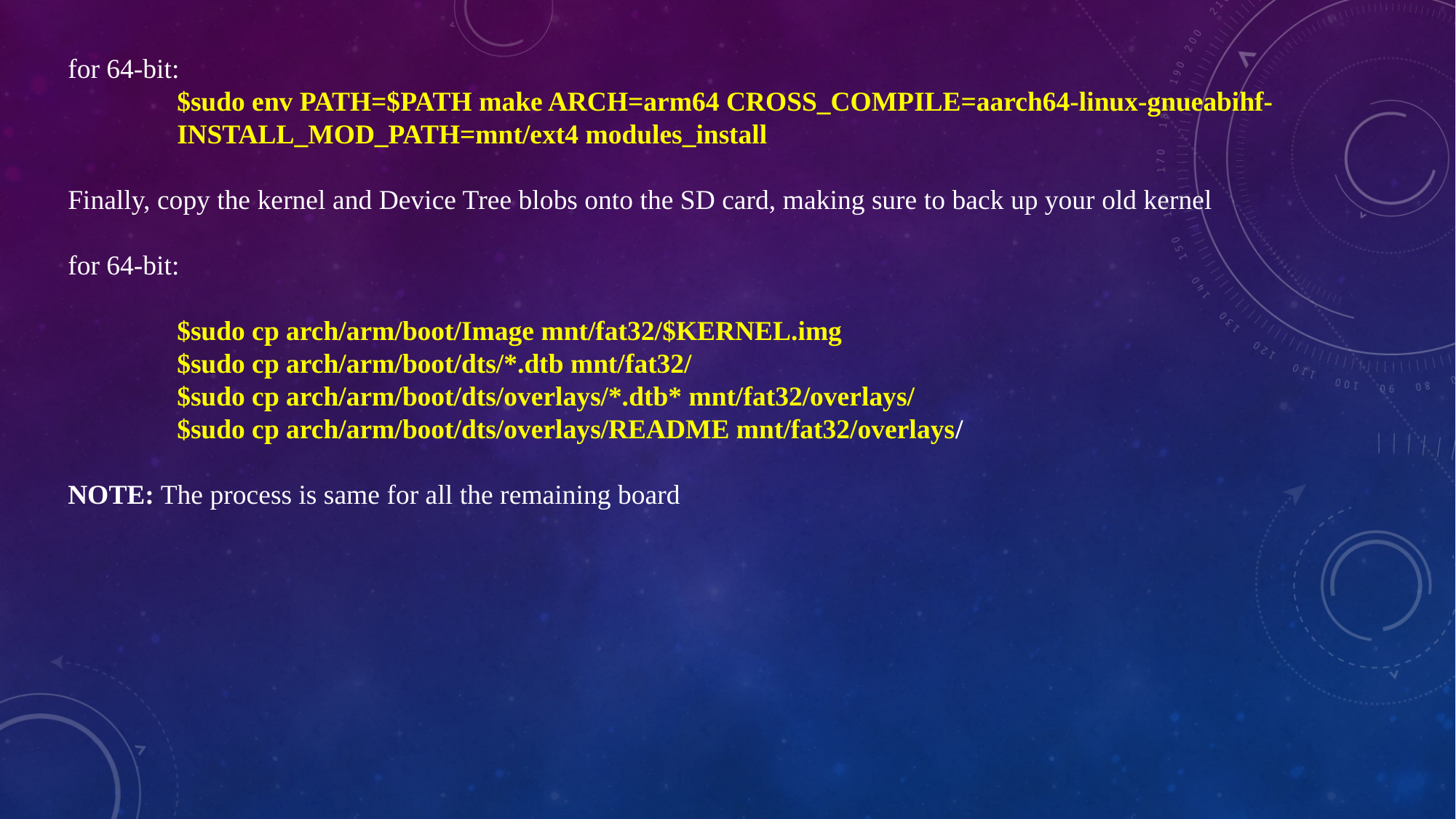

for 64-bit:
	$sudo env PATH=$PATH make ARCH=arm64 CROSS_COMPILE=aarch64-linux-gnueabihf- 		INSTALL_MOD_PATH=mnt/ext4 modules_install

Finally, copy the kernel and Device Tree blobs onto the SD card, making sure to back up your old kernel

for 64-bit:

	$sudo cp arch/arm/boot/Image mnt/fat32/$KERNEL.img
	$sudo cp arch/arm/boot/dts/*.dtb mnt/fat32/
	$sudo cp arch/arm/boot/dts/overlays/*.dtb* mnt/fat32/overlays/
	$sudo cp arch/arm/boot/dts/overlays/README mnt/fat32/overlays/

NOTE: The process is same for all the remaining board